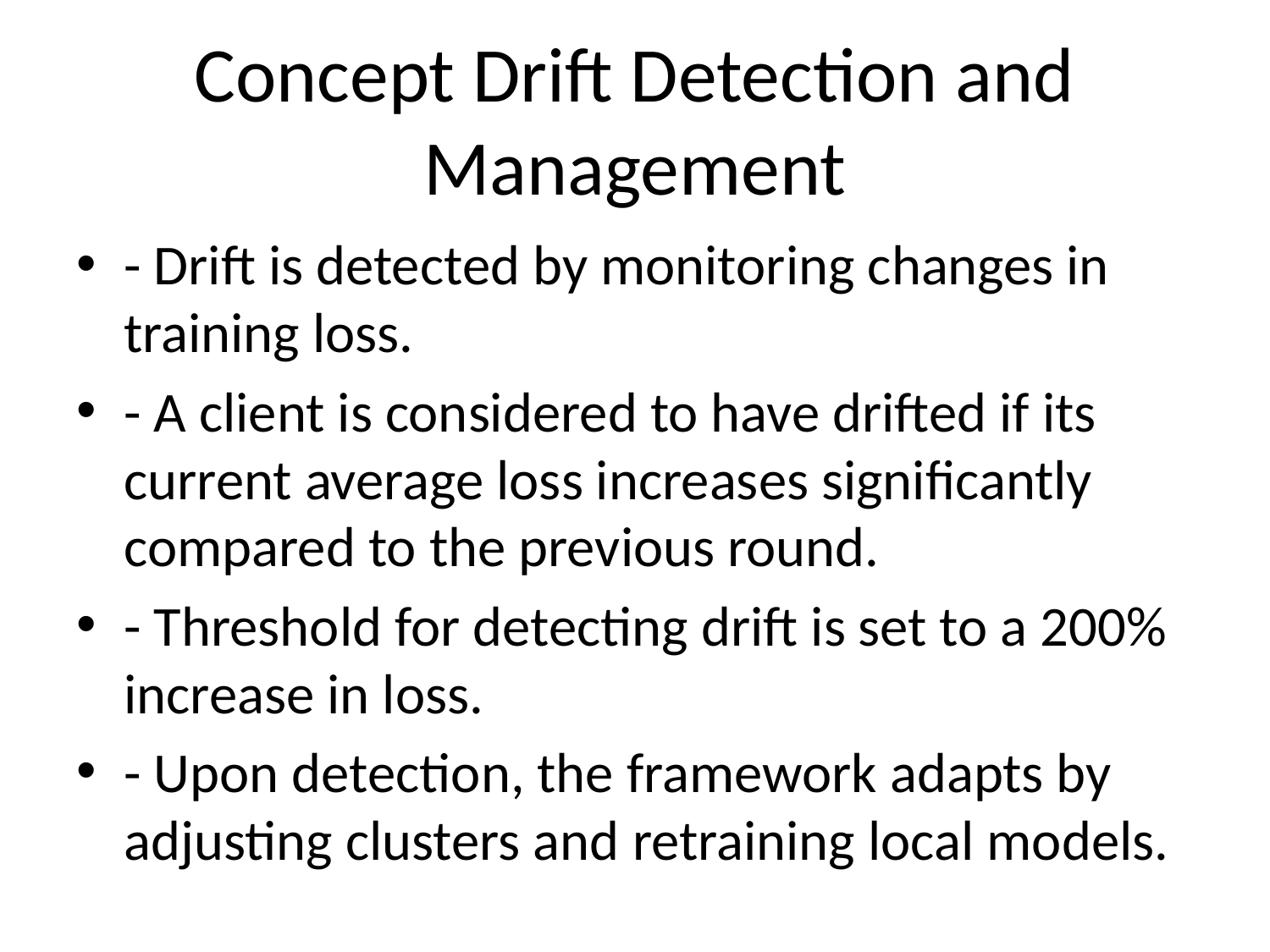

# Concept Drift Detection and Management
- Drift is detected by monitoring changes in training loss.
- A client is considered to have drifted if its current average loss increases significantly compared to the previous round.
- Threshold for detecting drift is set to a 200% increase in loss.
- Upon detection, the framework adapts by adjusting clusters and retraining local models.